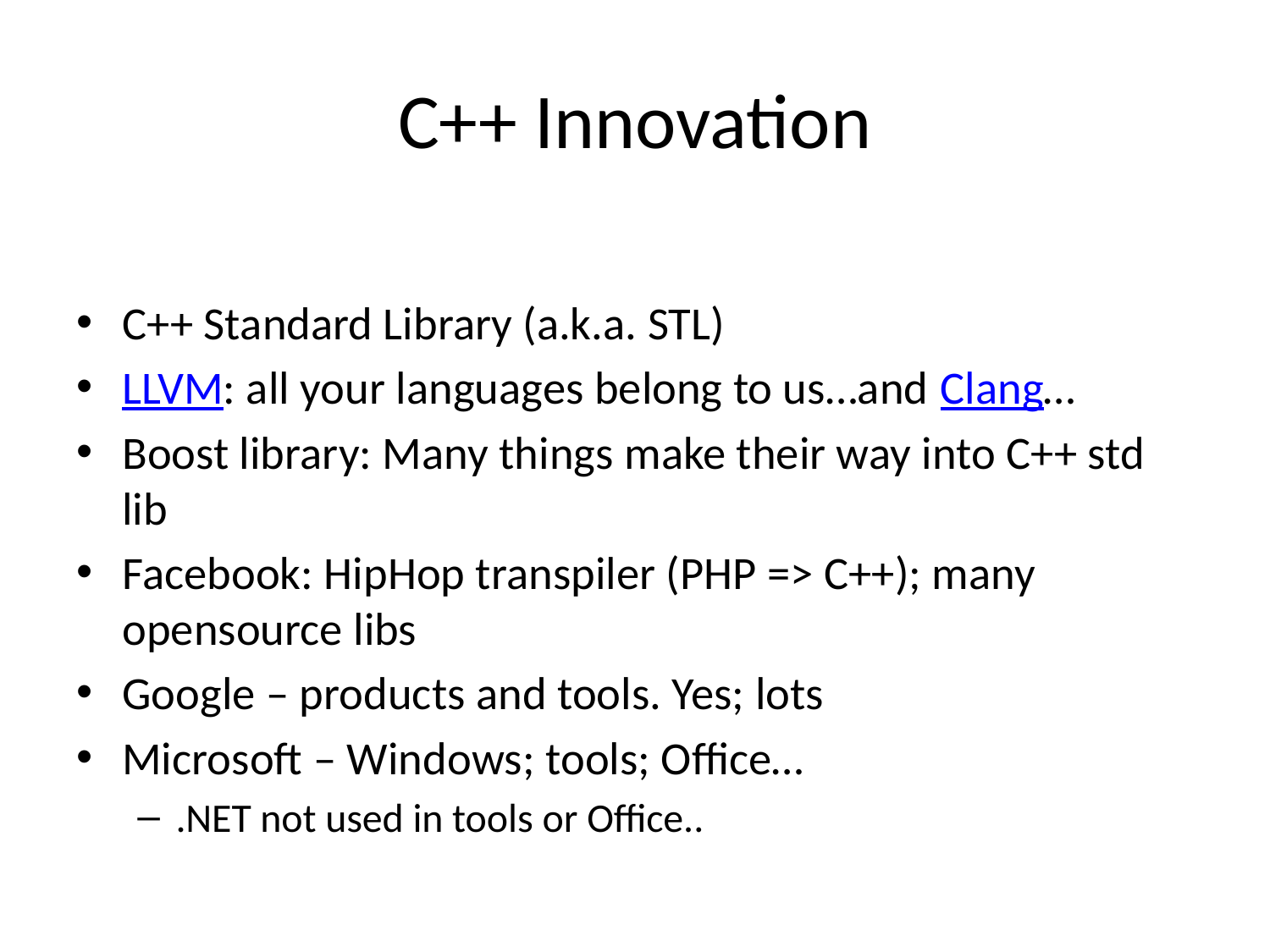

# C++ Innovation

C++ Standard Library (a.k.a. STL)
LLVM: all your languages belong to us…and Clang…
Boost library: Many things make their way into C++ std lib
Facebook: HipHop transpiler (PHP => C++); many opensource libs
Google – products and tools. Yes; lots
Microsoft – Windows; tools; Office…
.NET not used in tools or Office..